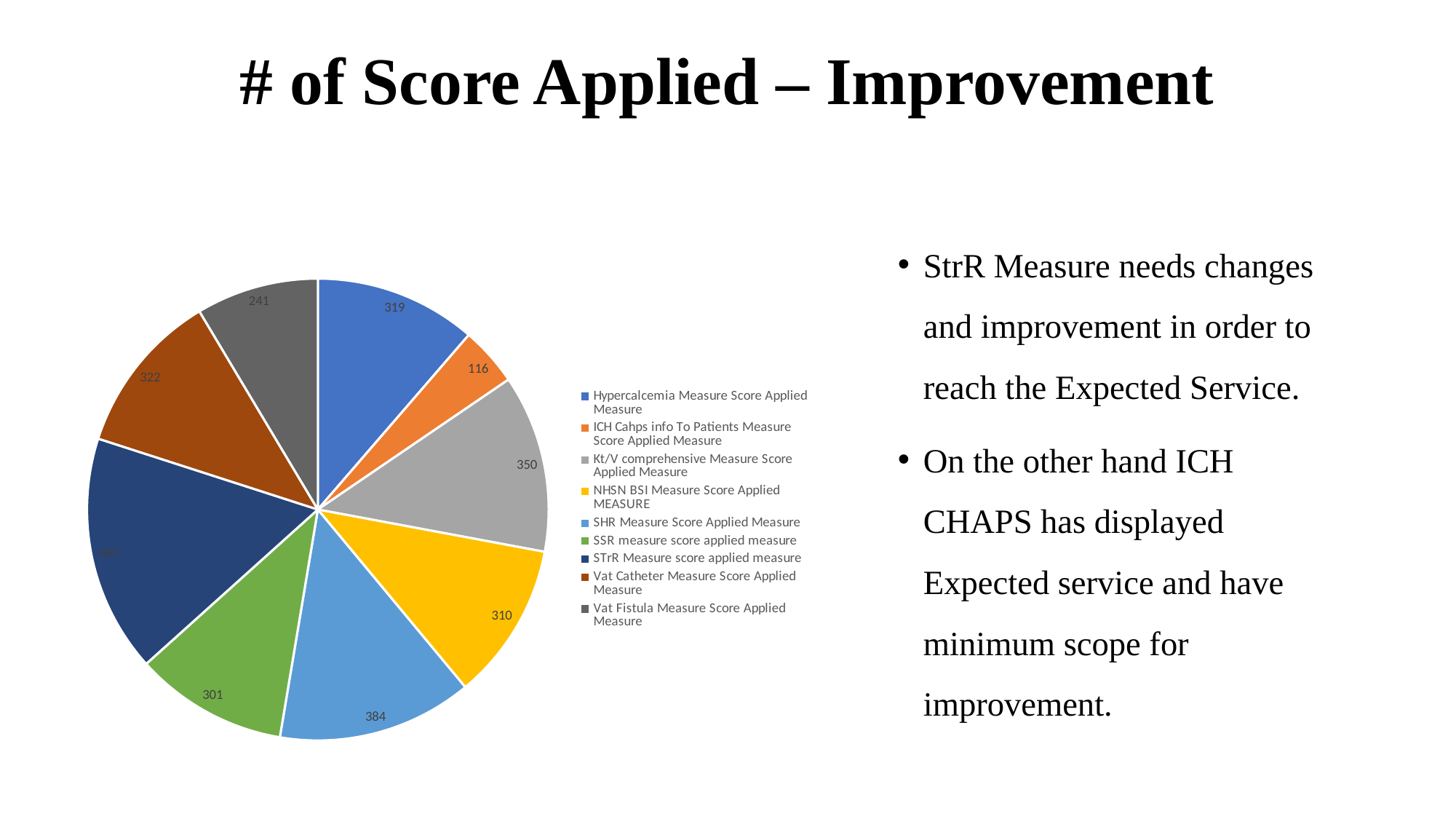

# # of Score Applied – Improvement
StrR Measure needs changes and improvement in order to reach the Expected Service.
On the other hand ICH CHAPS has displayed Expected service and have minimum scope for improvement.

### Chart

| Category |  |
|---|---|
| Hypercalcemia Measure Score Applied Measure | 319.0 |
| ICH Cahps info To Patients Measure Score Applied Measure | 116.0 |
| Kt/V comprehensive Measure Score Applied Measure | 350.0 |
| NHSN BSI Measure Score Applied MEASURE | 310.0 |
| SHR Measure Score Applied Measure | 384.0 |
| SSR measure score applied measure | 301.0 |
| STrR Measure score applied measure | 467.0 |
| Vat Catheter Measure Score Applied Measure | 322.0 |
| Vat Fistula Measure Score Applied Measure | 241.0 |